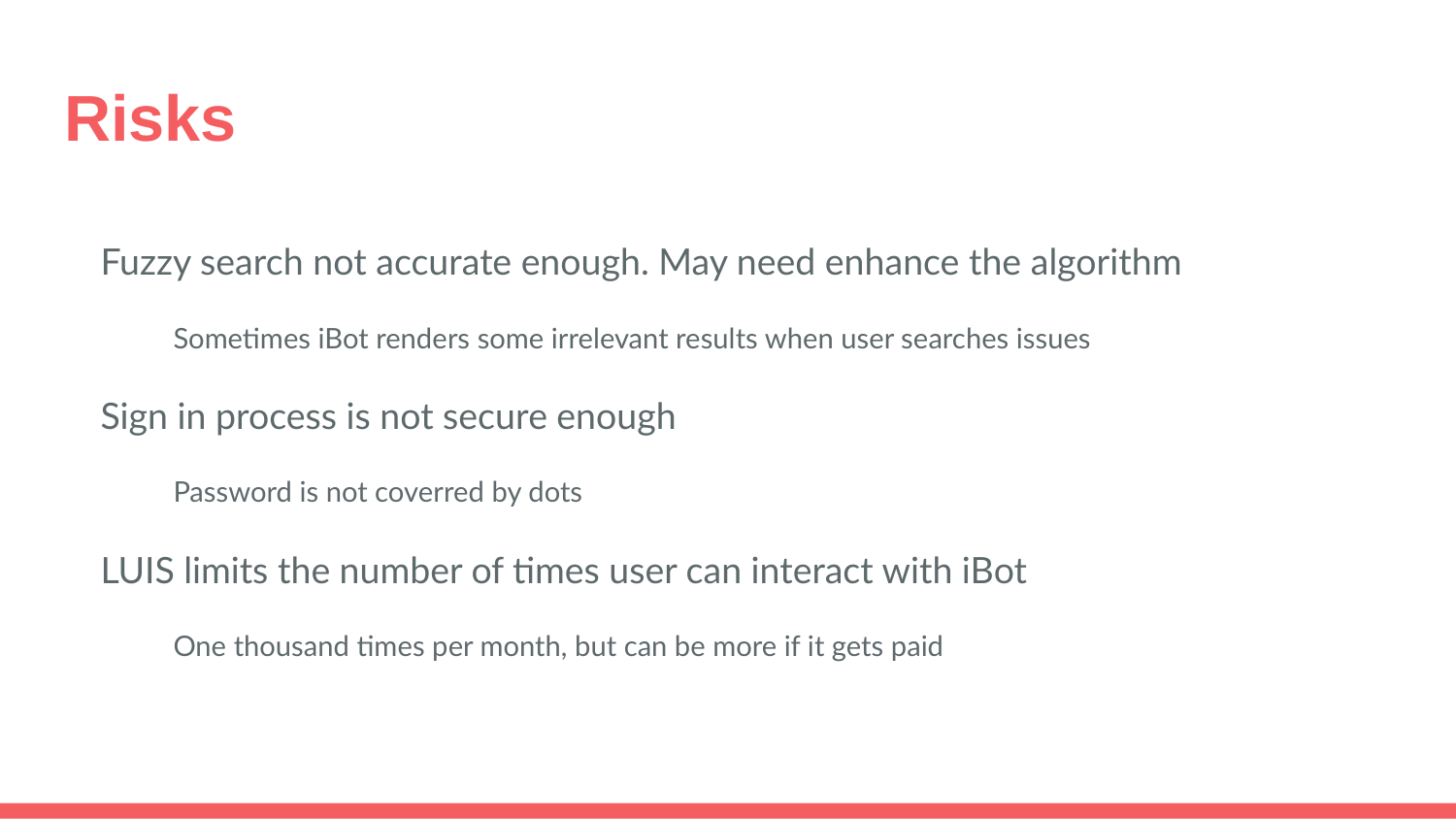

# Risks
Fuzzy search not accurate enough. May need enhance the algorithm
Sometimes iBot renders some irrelevant results when user searches issues
Sign in process is not secure enough
Password is not coverred by dots
LUIS limits the number of times user can interact with iBot
One thousand times per month, but can be more if it gets paid